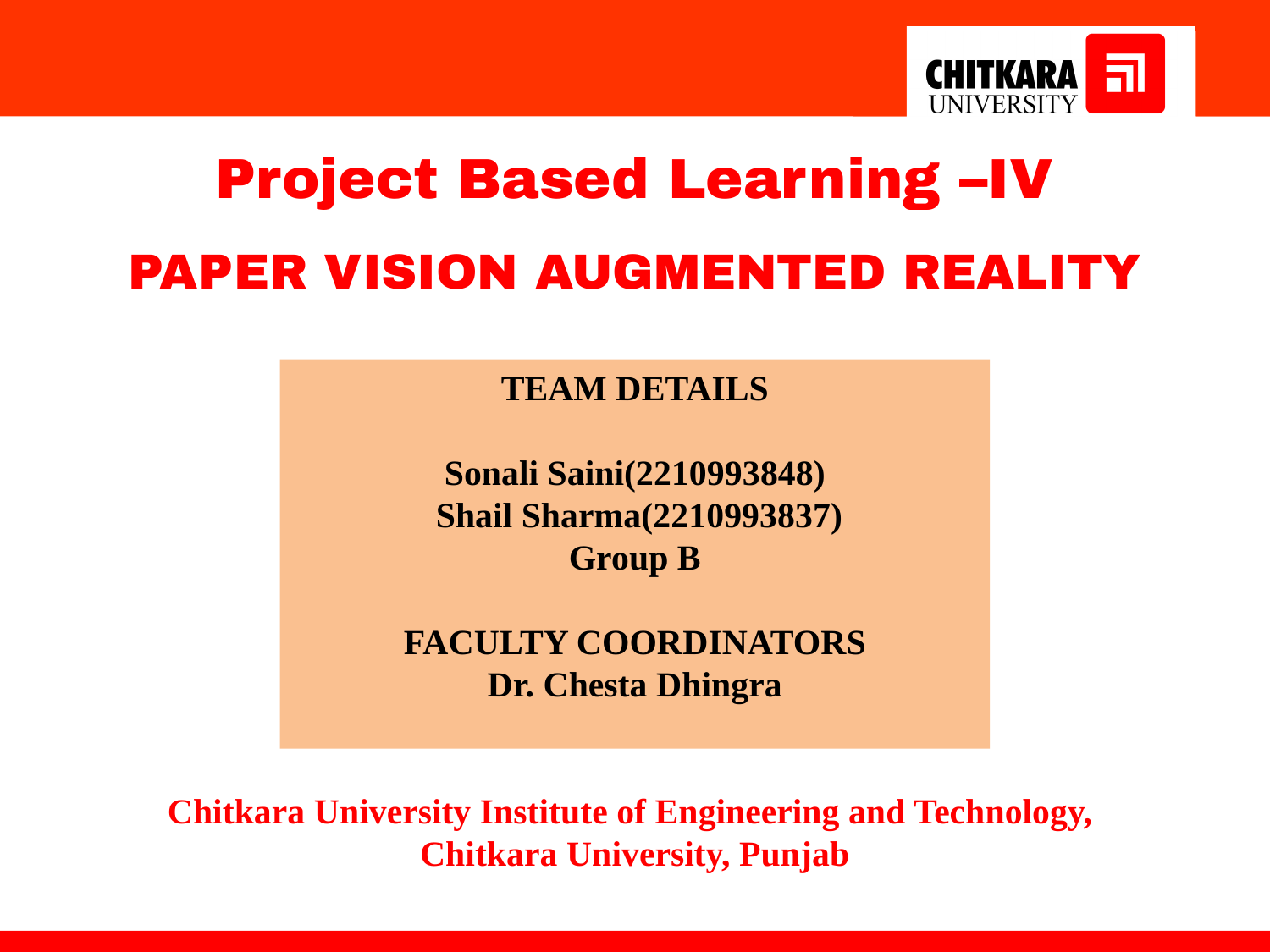

Project Based Learning –IV

PAPER VISION AUGMENTED REALITY
TEAM DETAILS

Sonali Saini(2210993848)
 Shail Sharma(2210993837)
Group B

FACULTY COORDINATORS
Dr. Chesta Dhingra

Chitkara University Institute of Engineering and Technology,
Chitkara University, Punjab